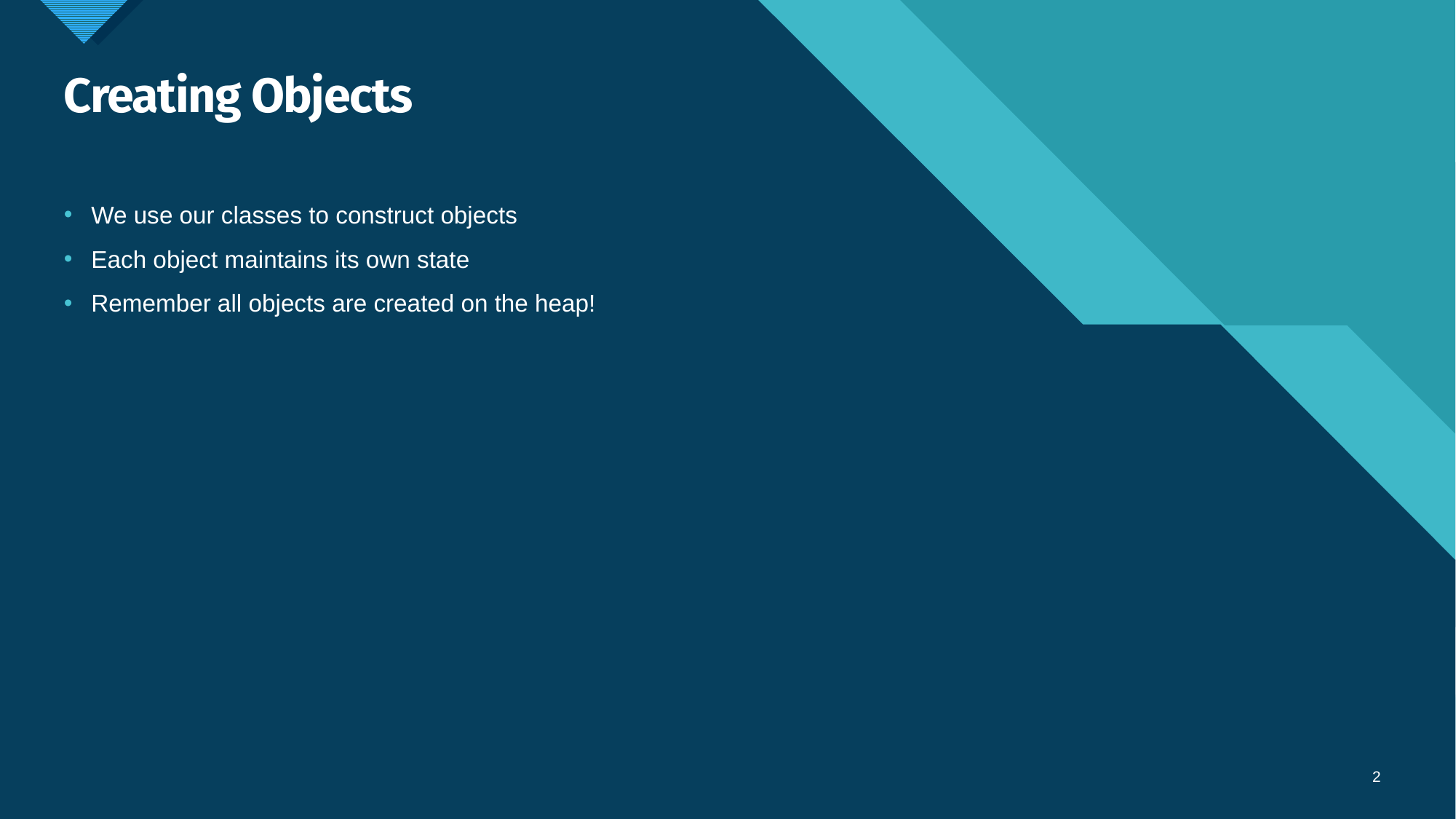

# Creating Objects
We use our classes to construct objects
Each object maintains its own state
Remember all objects are created on the heap!
2